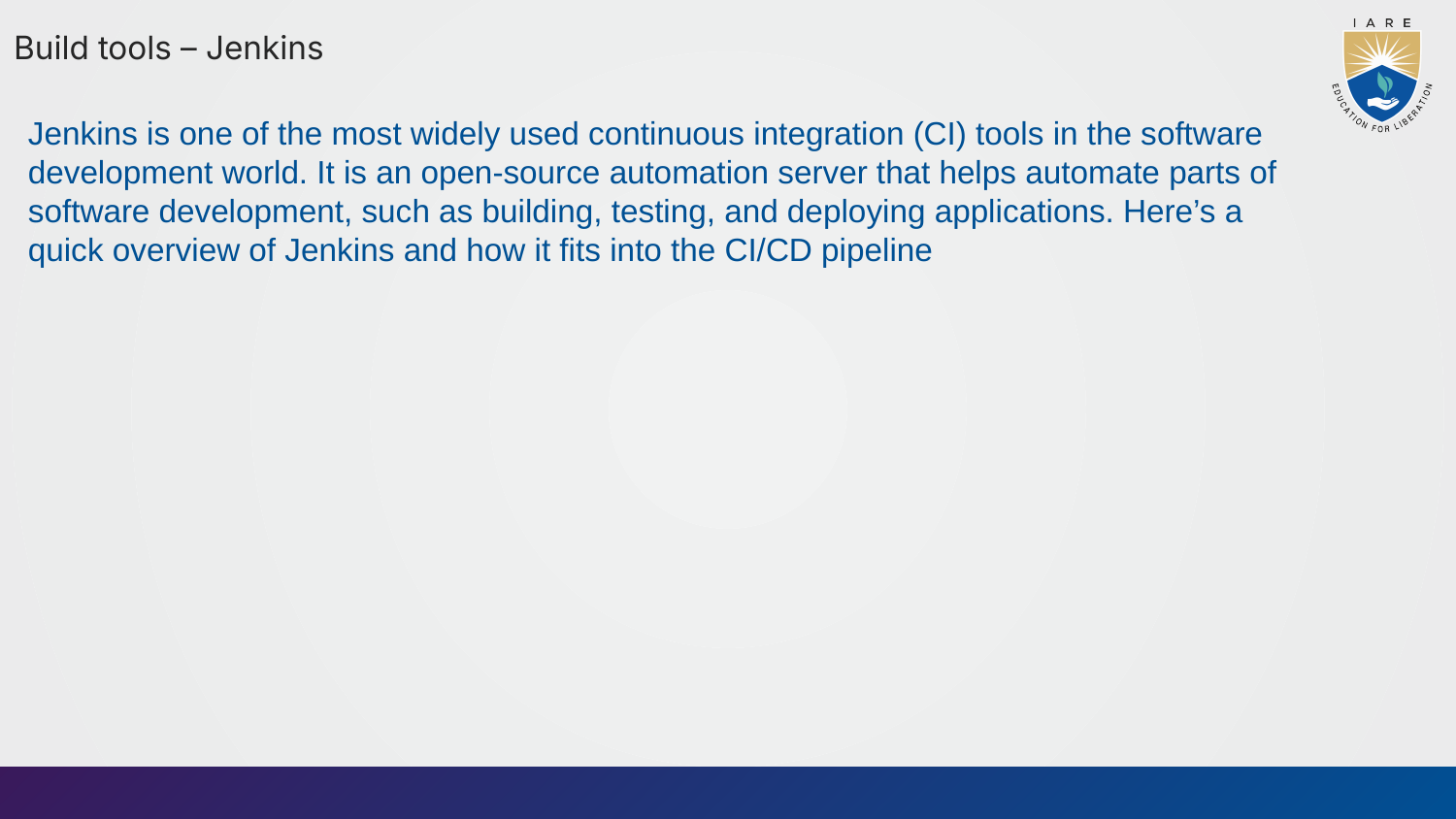

Build tools – Jenkins
Jenkins is one of the most widely used continuous integration (CI) tools in the software development world. It is an open-source automation server that helps automate parts of software development, such as building, testing, and deploying applications. Here’s a quick overview of Jenkins and how it fits into the CI/CD pipeline
2